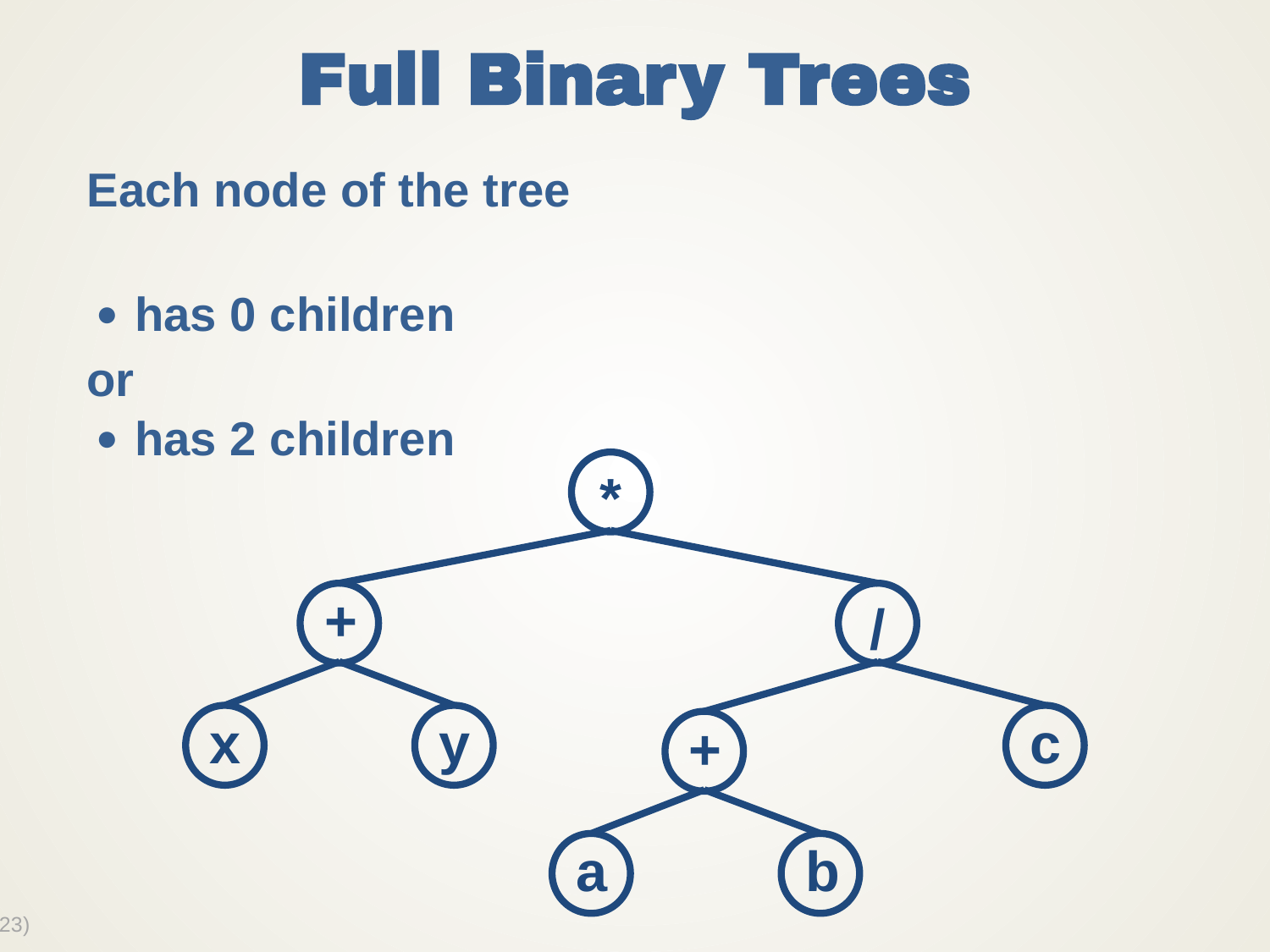

# Full Binary Trees
Each node of the tree

has 0 children
or
has 2 children
*
+
/
x
y
c
+
a
b